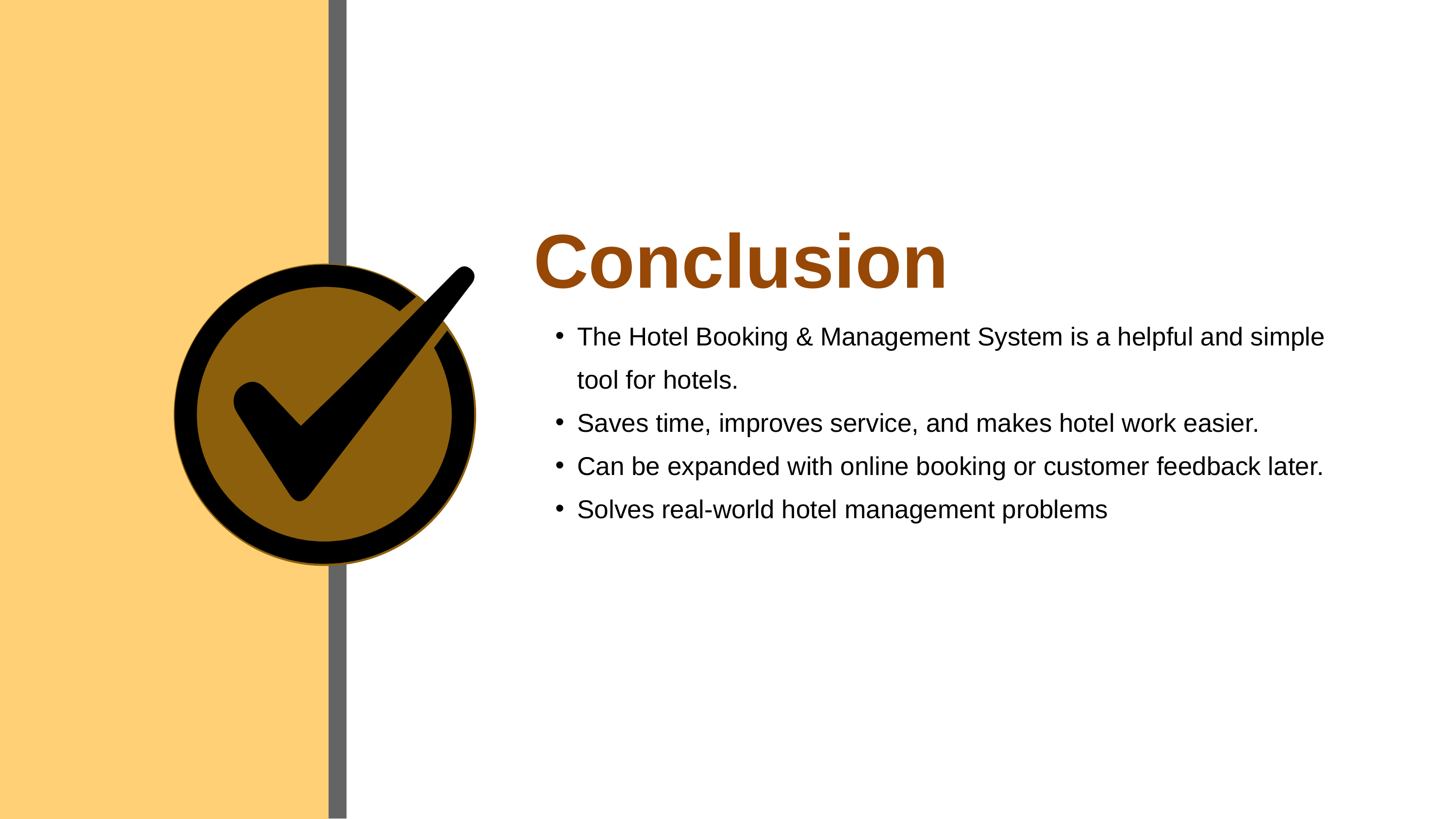

Conclusion

The Hotel Booking & Management System is a helpful and simple tool for hotels.
Saves time, improves service, and makes hotel work easier.
Can be expanded with online booking or customer feedback later.
Solves real-world hotel management problems